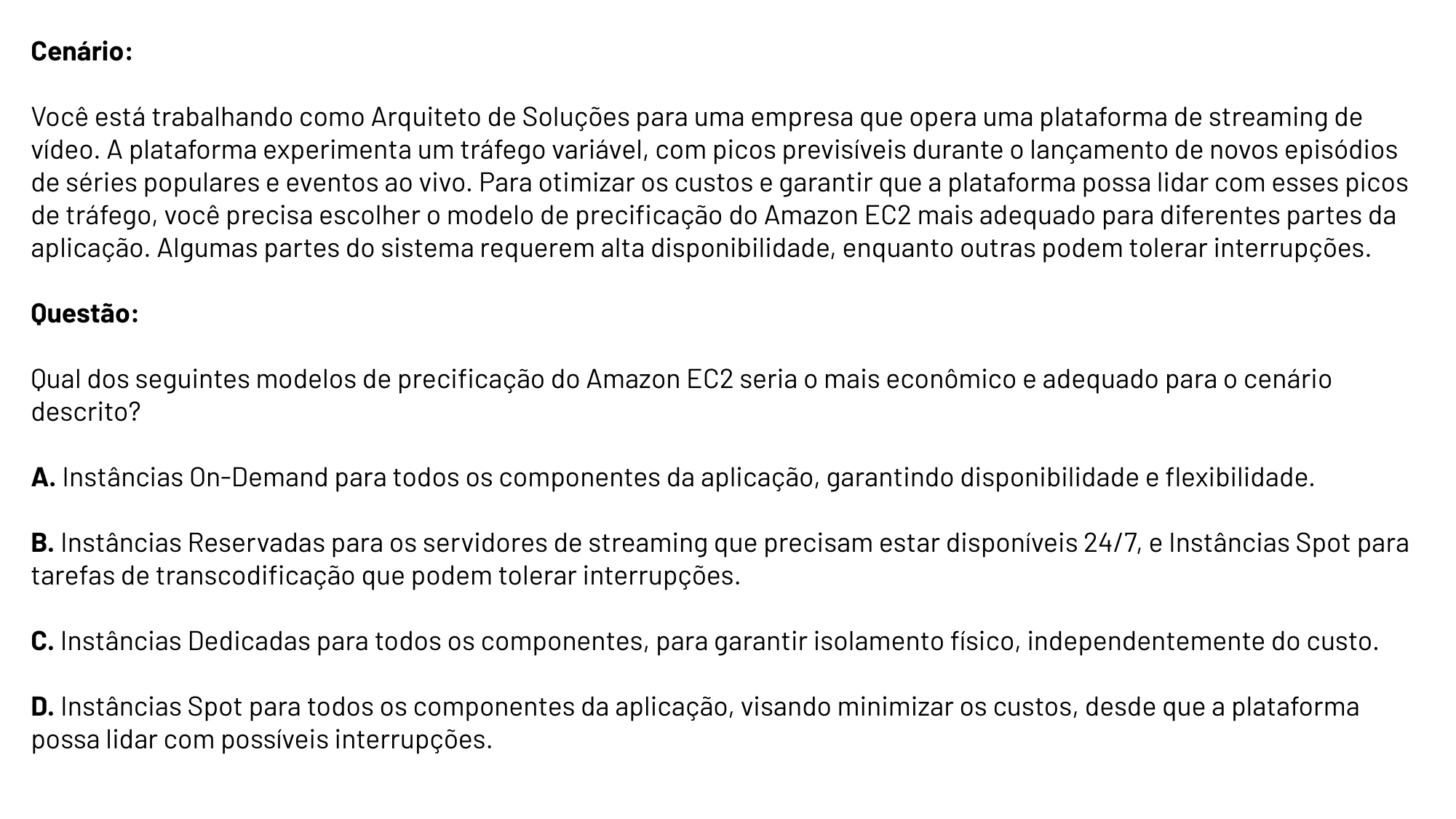

Cenário:

Você está trabalhando como Arquiteto de Soluções para uma empresa que opera uma plataforma de streaming de vídeo. A plataforma experimenta um tráfego variável, com picos previsíveis durante o lançamento de novos episódios de séries populares e eventos ao vivo. Para otimizar os custos e garantir que a plataforma possa lidar com esses picos de tráfego, você precisa escolher o modelo de precificação do Amazon EC2 mais adequado para diferentes partes da aplicação. Algumas partes do sistema requerem alta disponibilidade, enquanto outras podem tolerar interrupções.

Questão:

Qual dos seguintes modelos de precificação do Amazon EC2 seria o mais econômico e adequado para o cenário descrito?

A. Instâncias On-Demand para todos os componentes da aplicação, garantindo disponibilidade e flexibilidade.

B. Instâncias Reservadas para os servidores de streaming que precisam estar disponíveis 24/7, e Instâncias Spot para tarefas de transcodificação que podem tolerar interrupções.

C. Instâncias Dedicadas para todos os componentes, para garantir isolamento físico, independentemente do custo.

D. Instâncias Spot para todos os componentes da aplicação, visando minimizar os custos, desde que a plataforma possa lidar com possíveis interrupções.